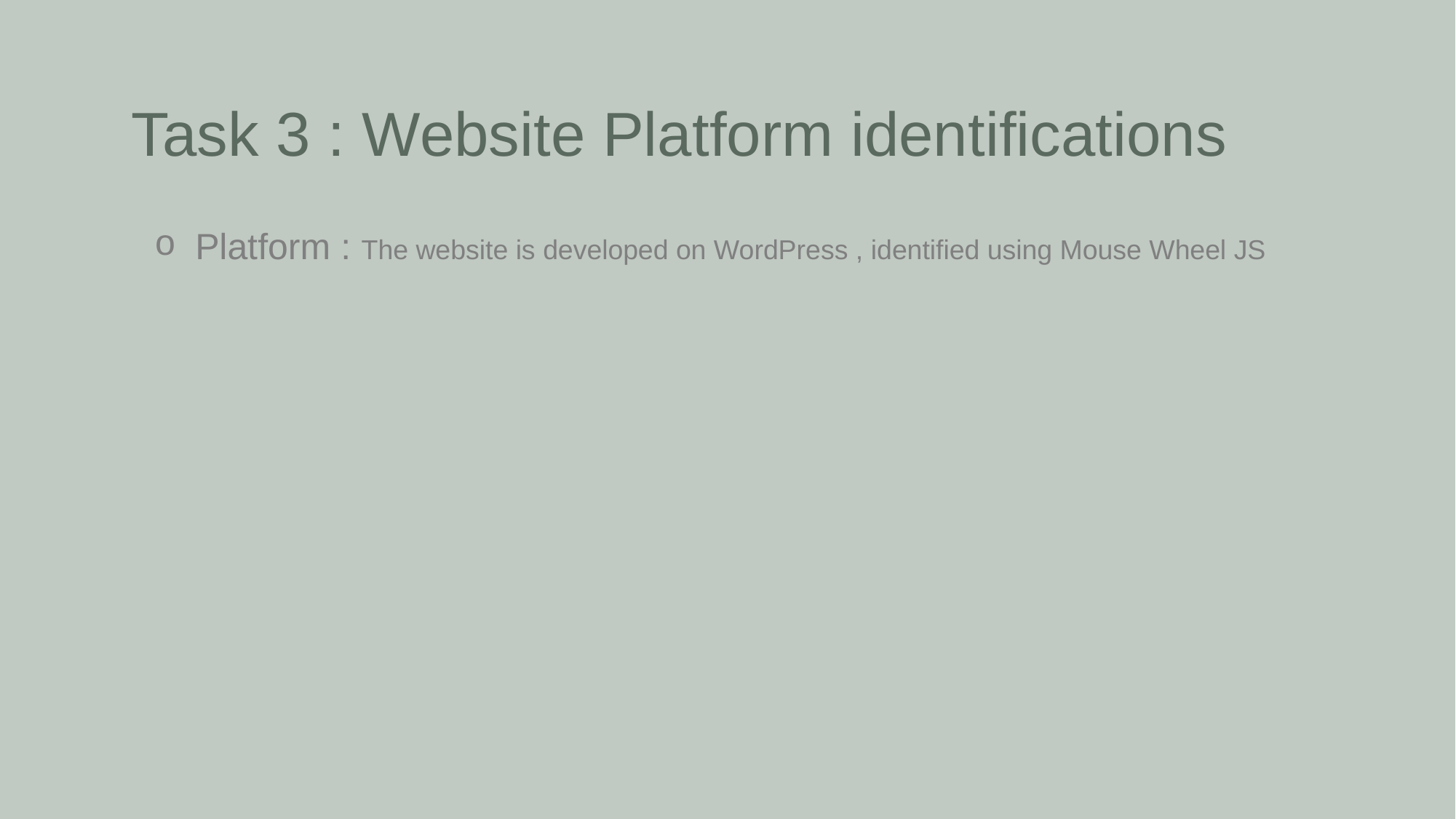

# Task 3 : Website Platform identifications
Platform : The website is developed on WordPress , identified using Mouse Wheel JS